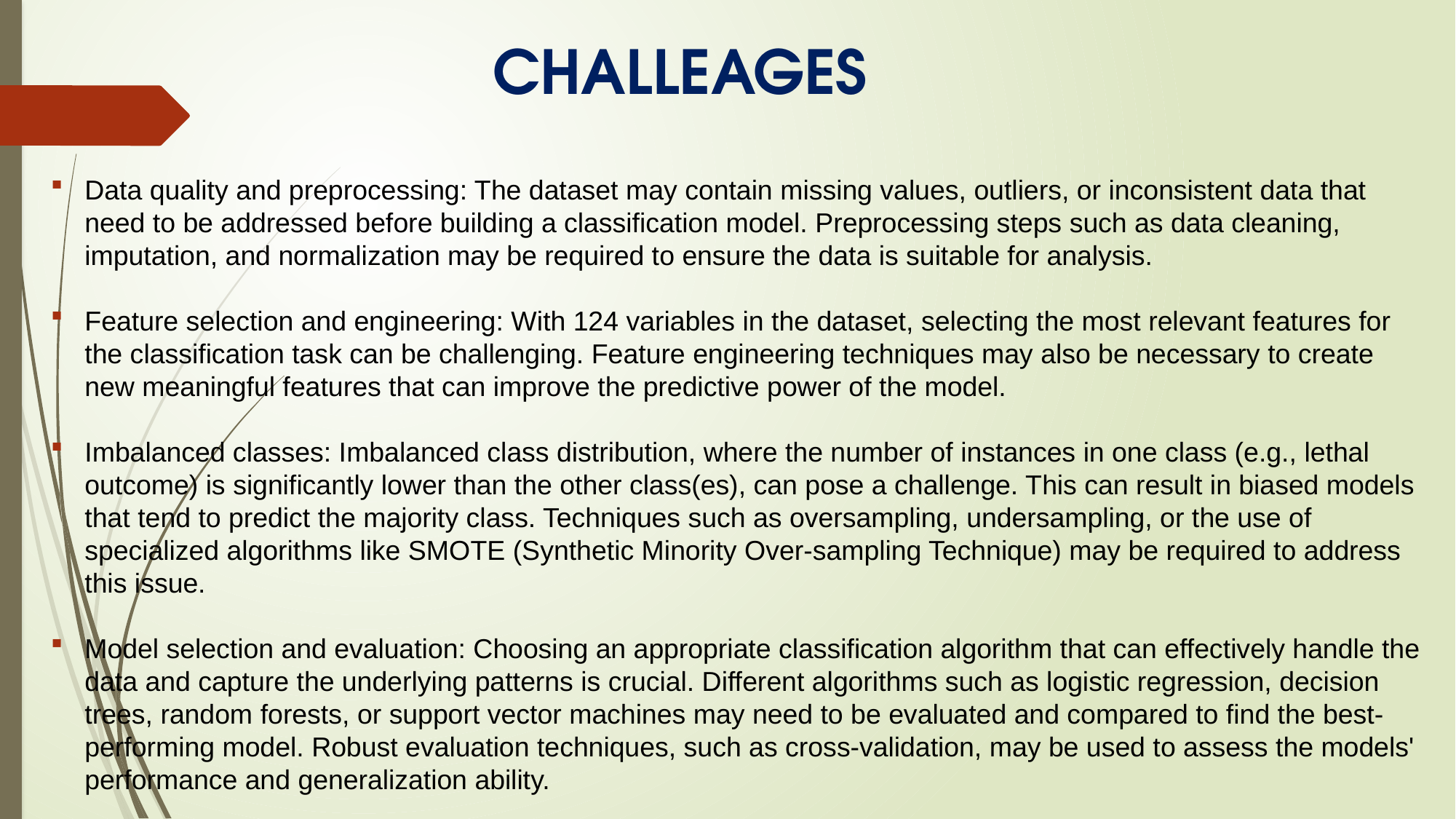

CHALLEAGES
Data quality and preprocessing: The dataset may contain missing values, outliers, or inconsistent data that need to be addressed before building a classification model. Preprocessing steps such as data cleaning, imputation, and normalization may be required to ensure the data is suitable for analysis.

Feature selection and engineering: With 124 variables in the dataset, selecting the most relevant features for the classification task can be challenging. Feature engineering techniques may also be necessary to create new meaningful features that can improve the predictive power of the model.

Imbalanced classes: Imbalanced class distribution, where the number of instances in one class (e.g., lethal outcome) is significantly lower than the other class(es), can pose a challenge. This can result in biased models that tend to predict the majority class. Techniques such as oversampling, undersampling, or the use of specialized algorithms like SMOTE (Synthetic Minority Over-sampling Technique) may be required to address this issue.

Model selection and evaluation: Choosing an appropriate classification algorithm that can effectively handle the data and capture the underlying patterns is crucial. Different algorithms such as logistic regression, decision trees, random forests, or support vector machines may need to be evaluated and compared to find the best-performing model. Robust evaluation techniques, such as cross-validation, may be used to assess the models' performance and generalization ability.